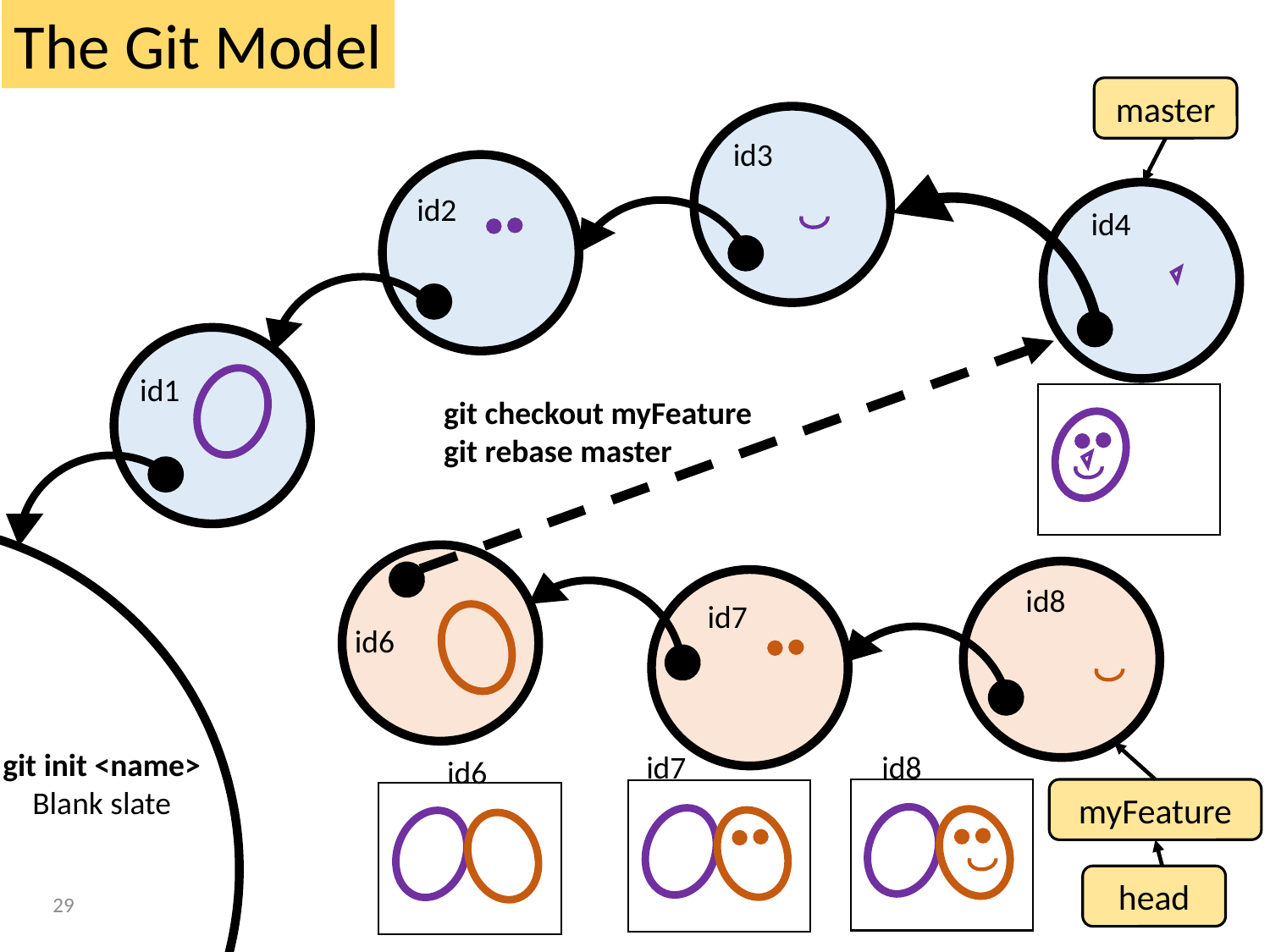

The Git Model
master

id3
id2
id4
id1

git checkout myFeature
git rebase master

git init <name>
Blank slate

id8
id7

id6

id7
id8
id6
myFeature
head

29